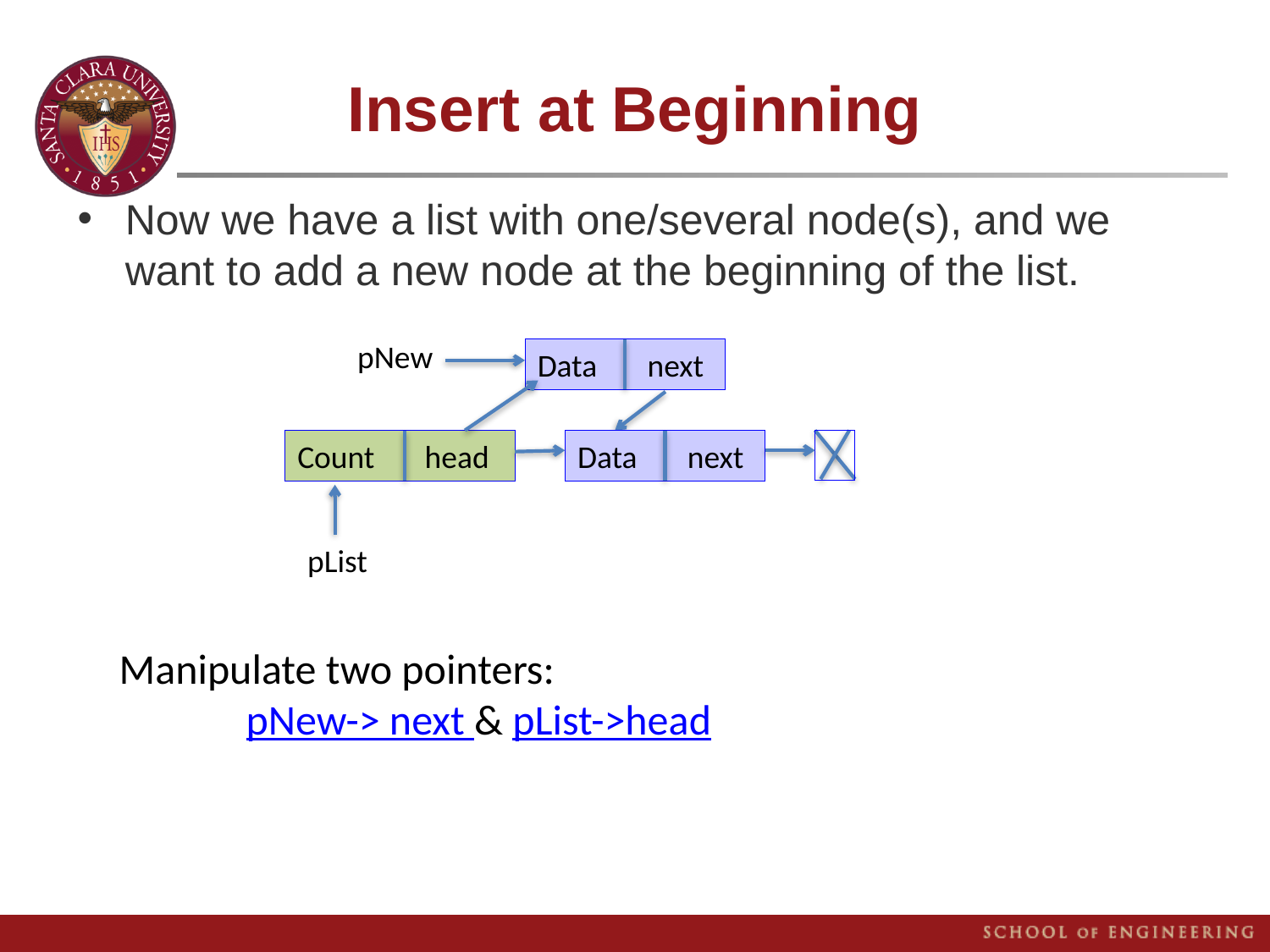

# Insert at Beginning
Now we have a list with one/several node(s), and we want to add a new node at the beginning of the list.
pNew
Data       next
Count       head
Data       next

pList
Manipulate two pointers:
	pNew-> next & pList->head